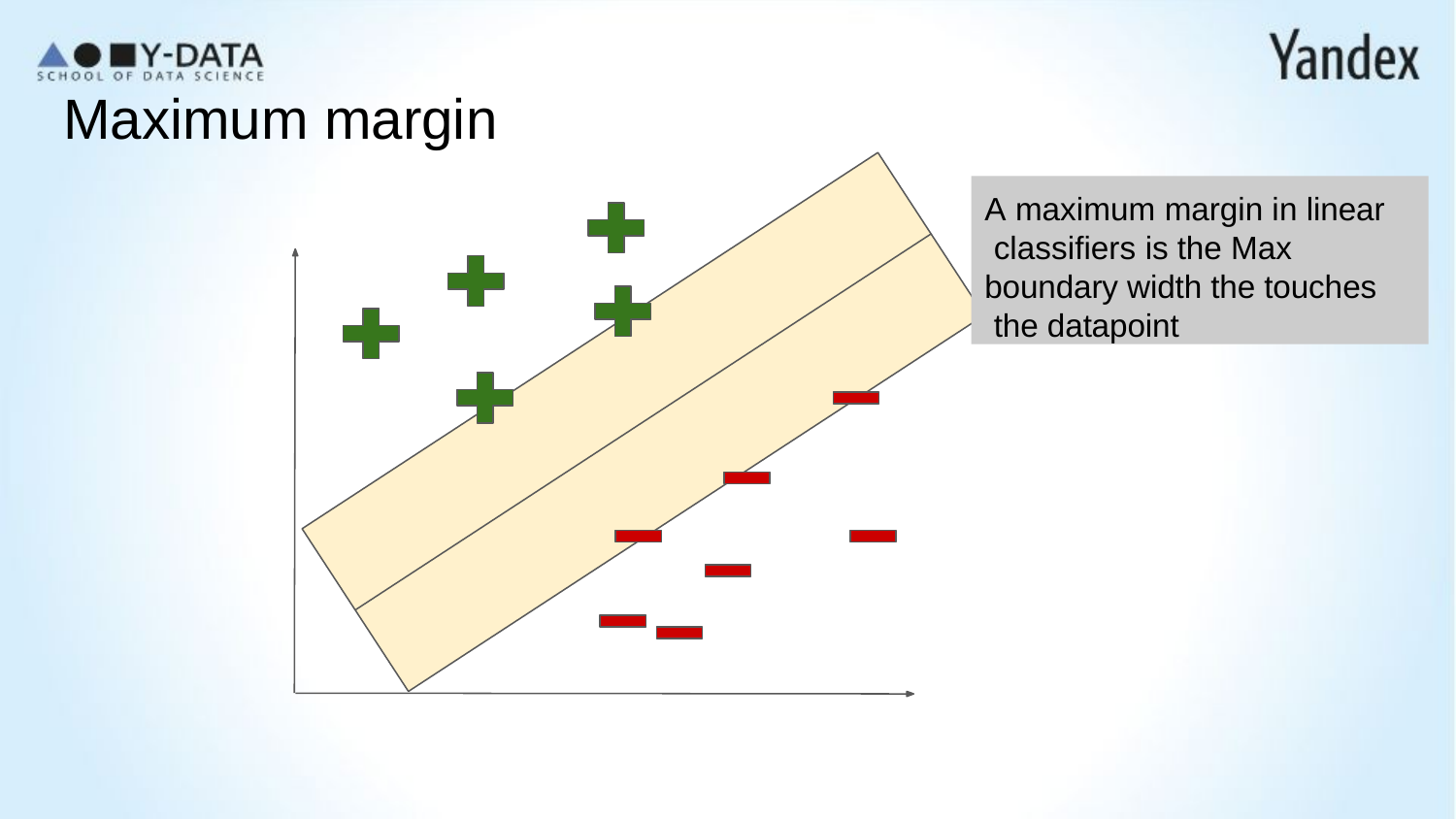

# Maximum margin

A maximum margin in linear  classifiers is the Max  boundary width the touches  the datapoint